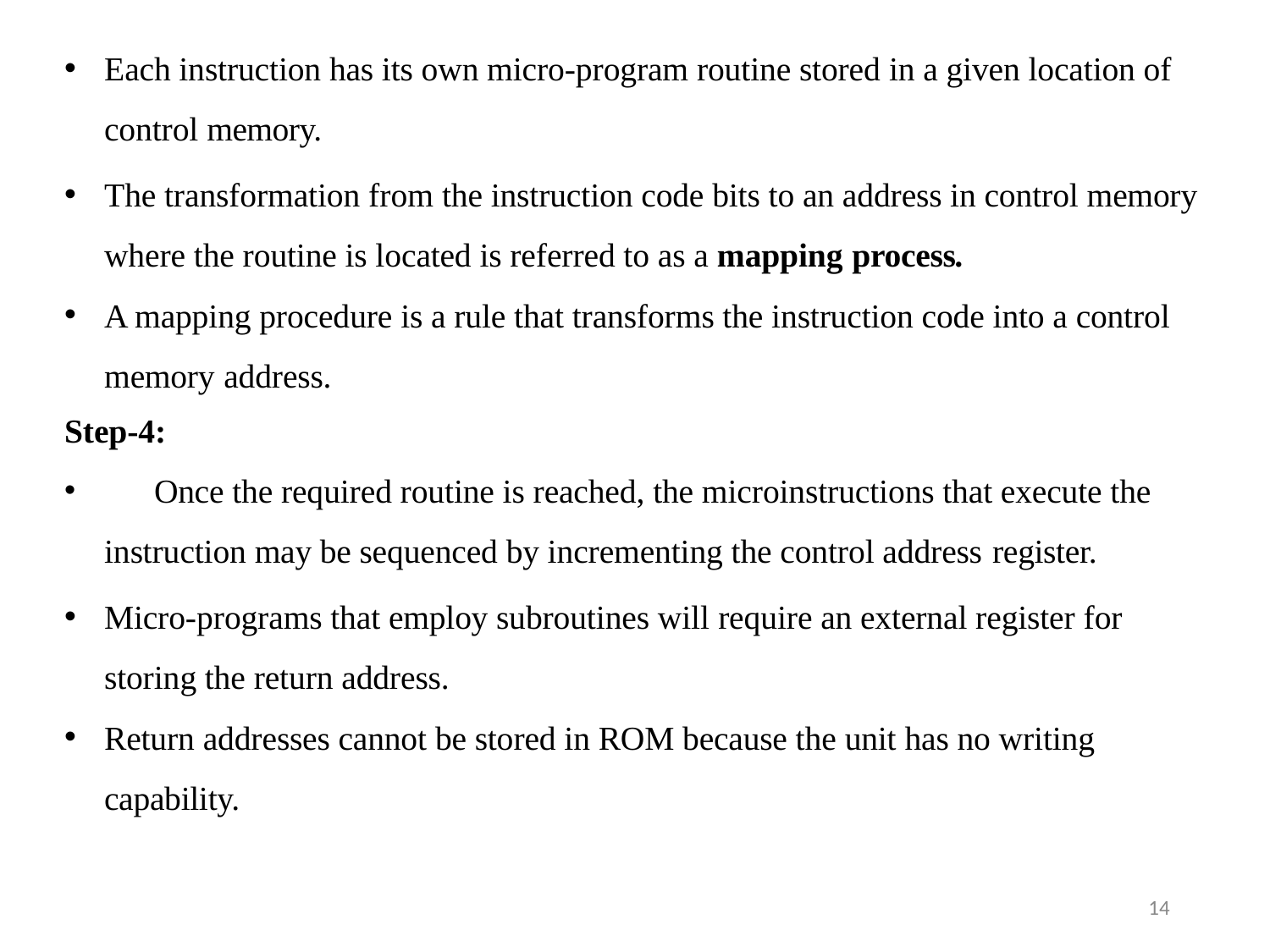

Each instruction has its own micro-program routine stored in a given location of  control memory.
The transformation from the instruction code bits to an address in control memory  where the routine is located is referred to as a mapping process.
A mapping procedure is a rule that transforms the instruction code into a control  memory address.
Step-4:
	Once the required routine is reached, the microinstructions that execute the  instruction may be sequenced by incrementing the control address register.
Micro-programs that employ subroutines will require an external register for  storing the return address.
Return addresses cannot be stored in ROM because the unit has no writing  capability.
14